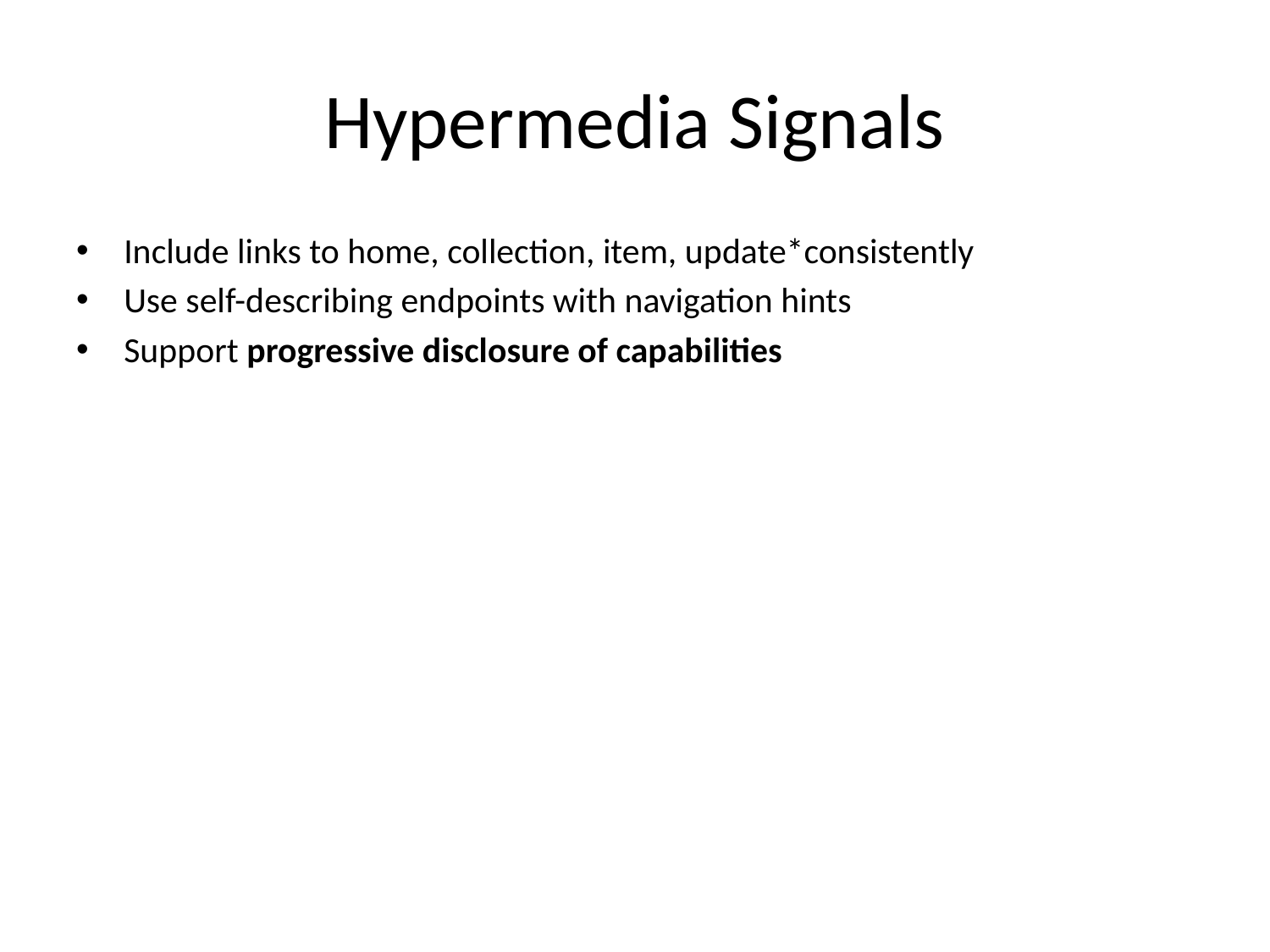

# Hypermedia Signals
Include links to home, collection, item, update*consistently
Use self-describing endpoints with navigation hints
Support progressive disclosure of capabilities